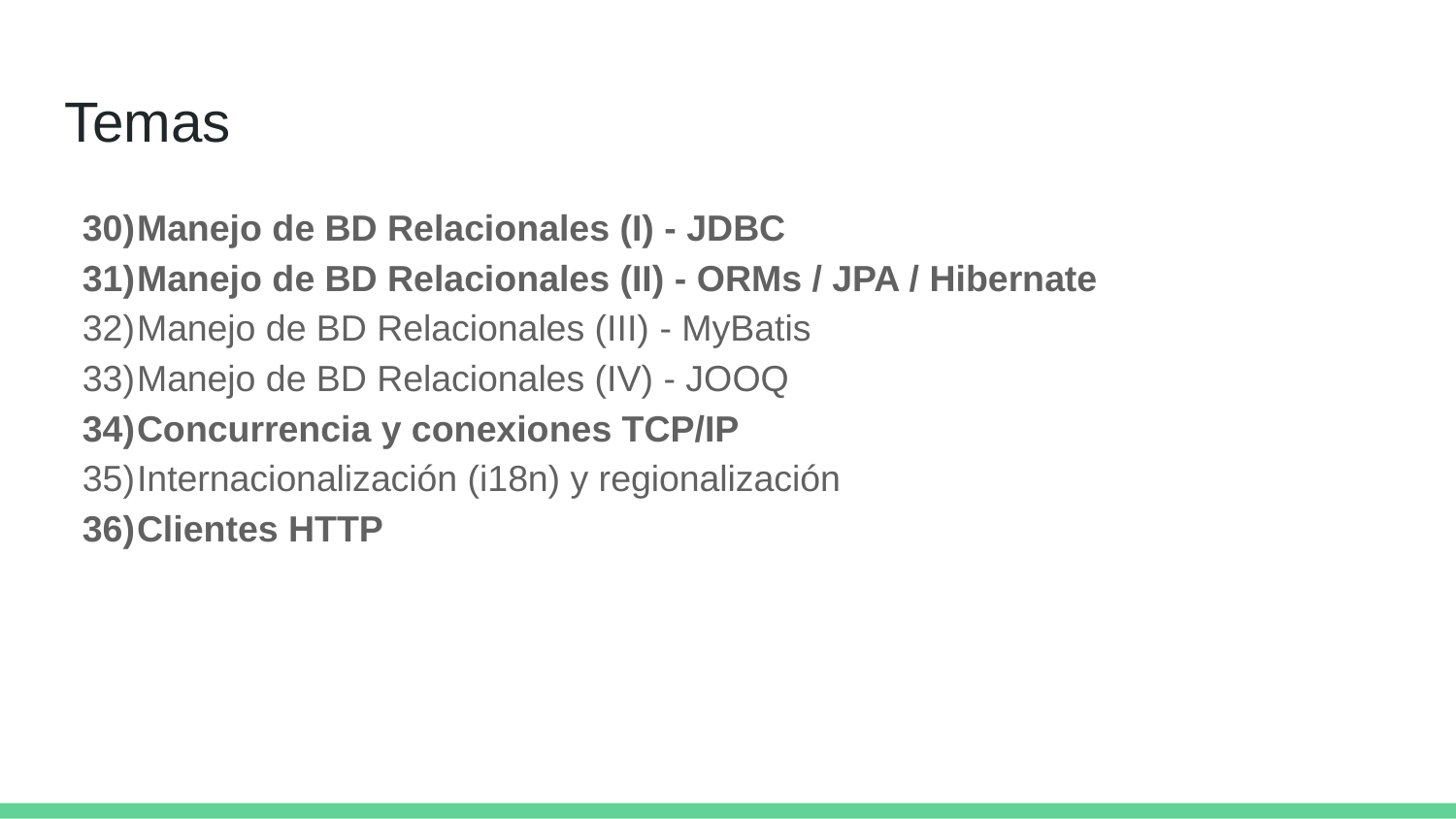

# Temas
Manejo de BD Relacionales (I) - JDBC
Manejo de BD Relacionales (II) - ORMs / JPA / Hibernate
Manejo de BD Relacionales (III) - MyBatis
Manejo de BD Relacionales (IV) - JOOQ
Concurrencia y conexiones TCP/IP
Internacionalización (i18n) y regionalización
Clientes HTTP